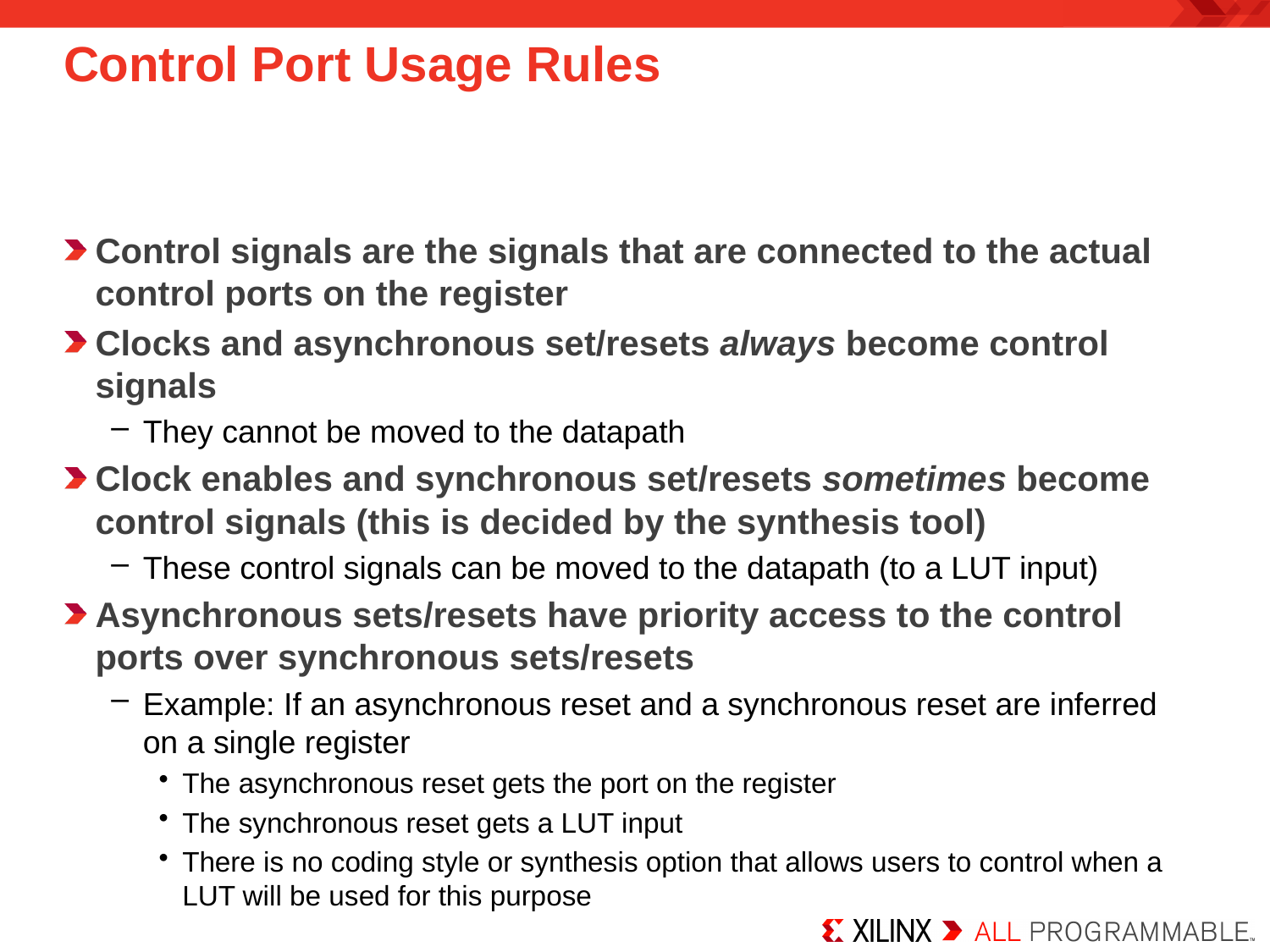

# Control Port Usage Rules
Control signals are the signals that are connected to the actual control ports on the register
Clocks and asynchronous set/resets always become control signals
They cannot be moved to the datapath
Clock enables and synchronous set/resets sometimes become control signals (this is decided by the synthesis tool)
These control signals can be moved to the datapath (to a LUT input)
Asynchronous sets/resets have priority access to the control ports over synchronous sets/resets
Example: If an asynchronous reset and a synchronous reset are inferred on a single register
The asynchronous reset gets the port on the register
The synchronous reset gets a LUT input
There is no coding style or synthesis option that allows users to control when a LUT will be used for this purpose